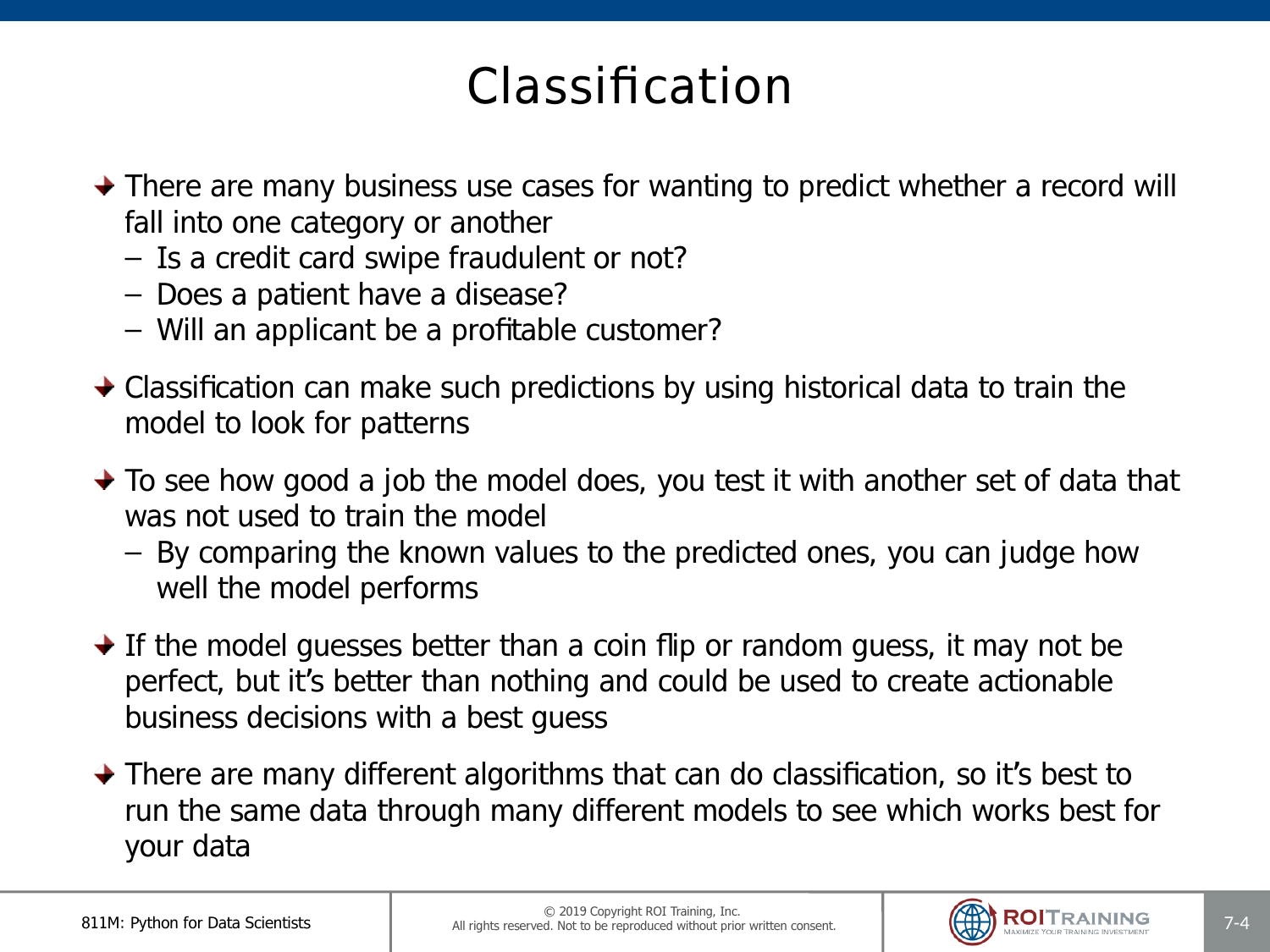

# Classification
There are many business use cases for wanting to predict whether a record will fall into one category or another
Is a credit card swipe fraudulent or not?
Does a patient have a disease?
Will an applicant be a profitable customer?
Classification can make such predictions by using historical data to train the model to look for patterns
To see how good a job the model does, you test it with another set of data that was not used to train the model
By comparing the known values to the predicted ones, you can judge how well the model performs
If the model guesses better than a coin flip or random guess, it may not be perfect, but it’s better than nothing and could be used to create actionable business decisions with a best guess
There are many different algorithms that can do classification, so it’s best to run the same data through many different models to see which works best for your data